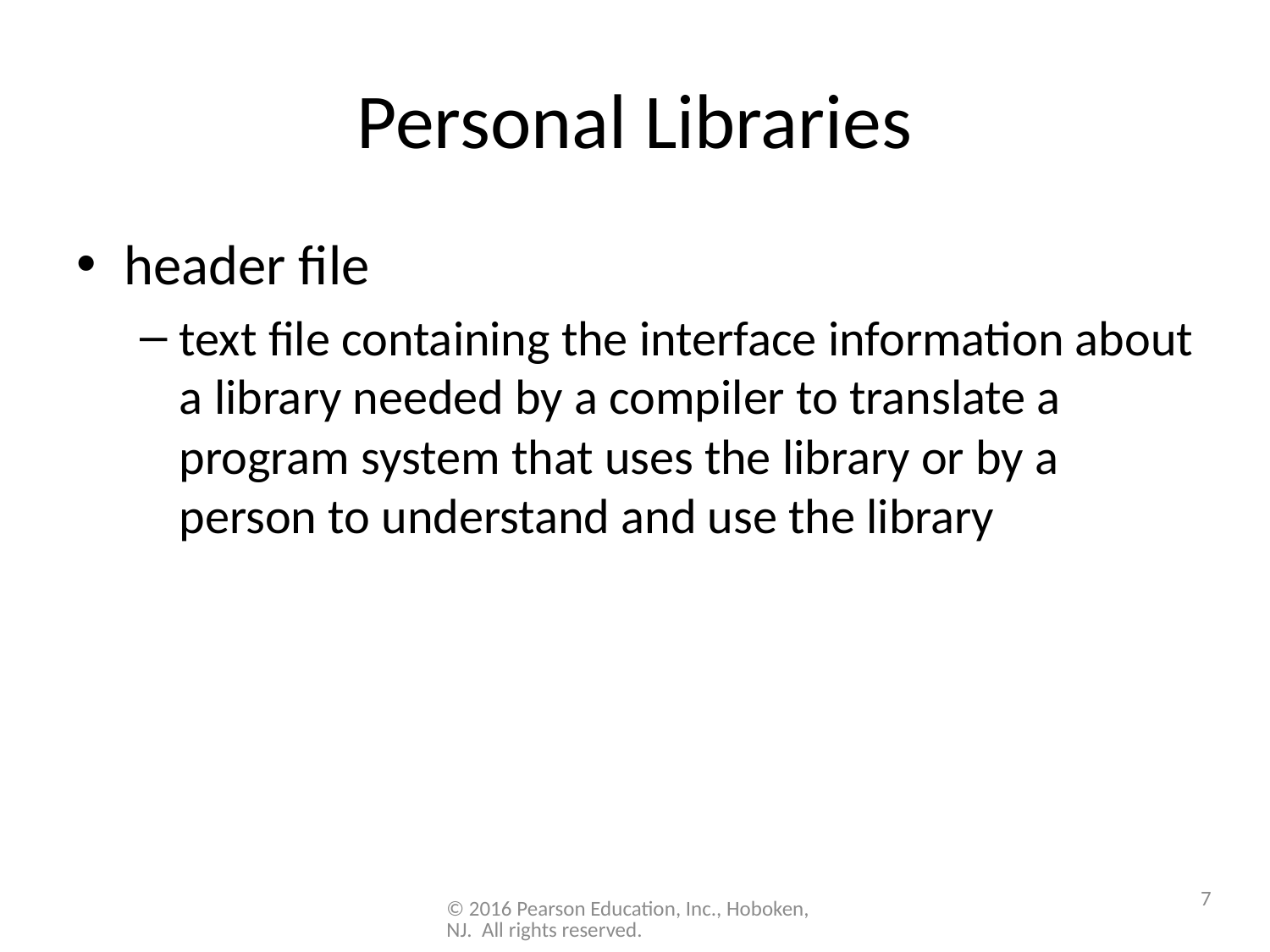

# Personal Libraries
header file
text file containing the interface information about a library needed by a compiler to translate a program system that uses the library or by a person to understand and use the library
7
© 2016 Pearson Education, Inc., Hoboken, NJ.  All rights reserved.